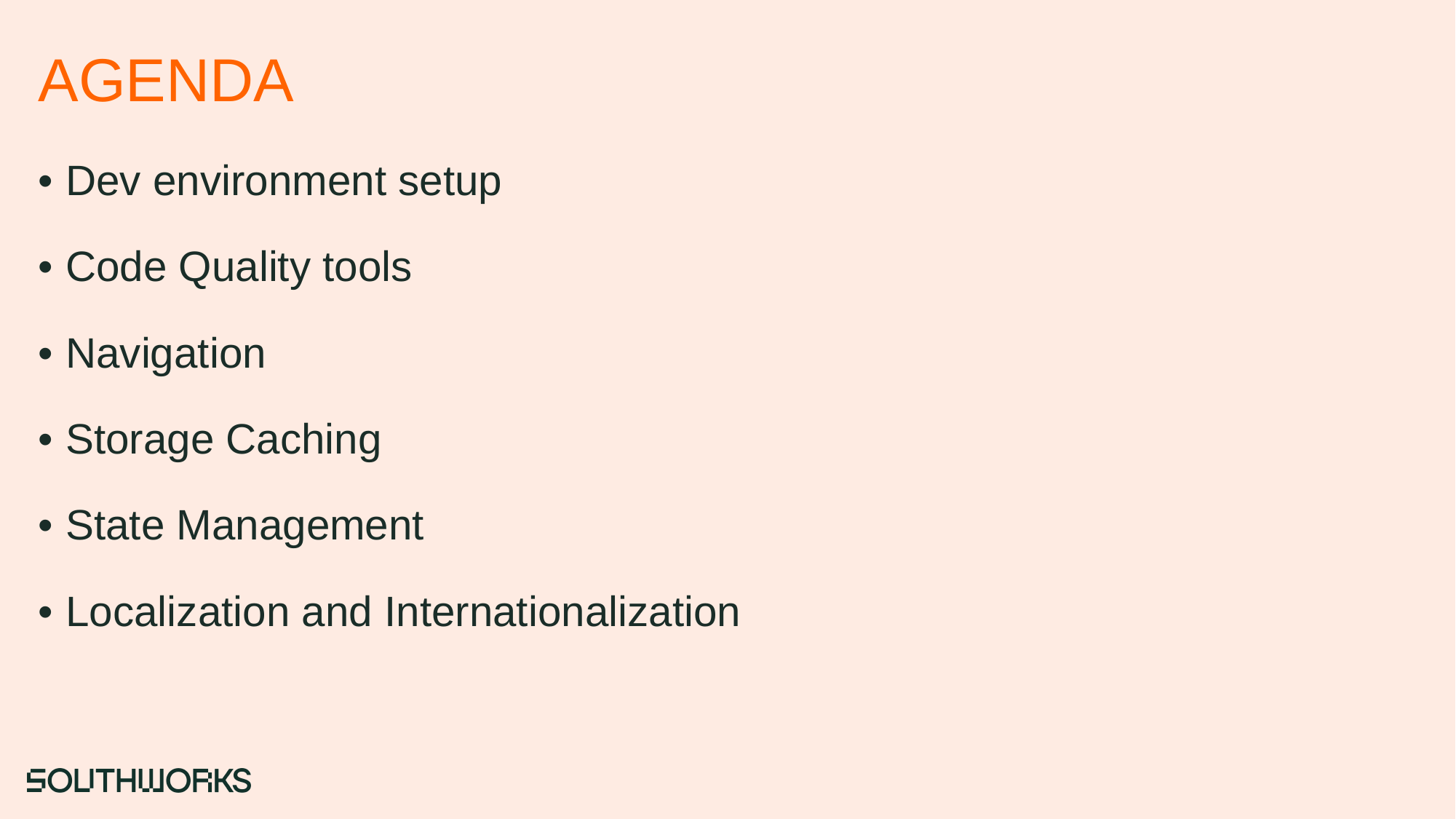

# AGENDA
Dev environment setup
Code Quality tools
Navigation
Storage Caching
State Management
Localization and Internationalization